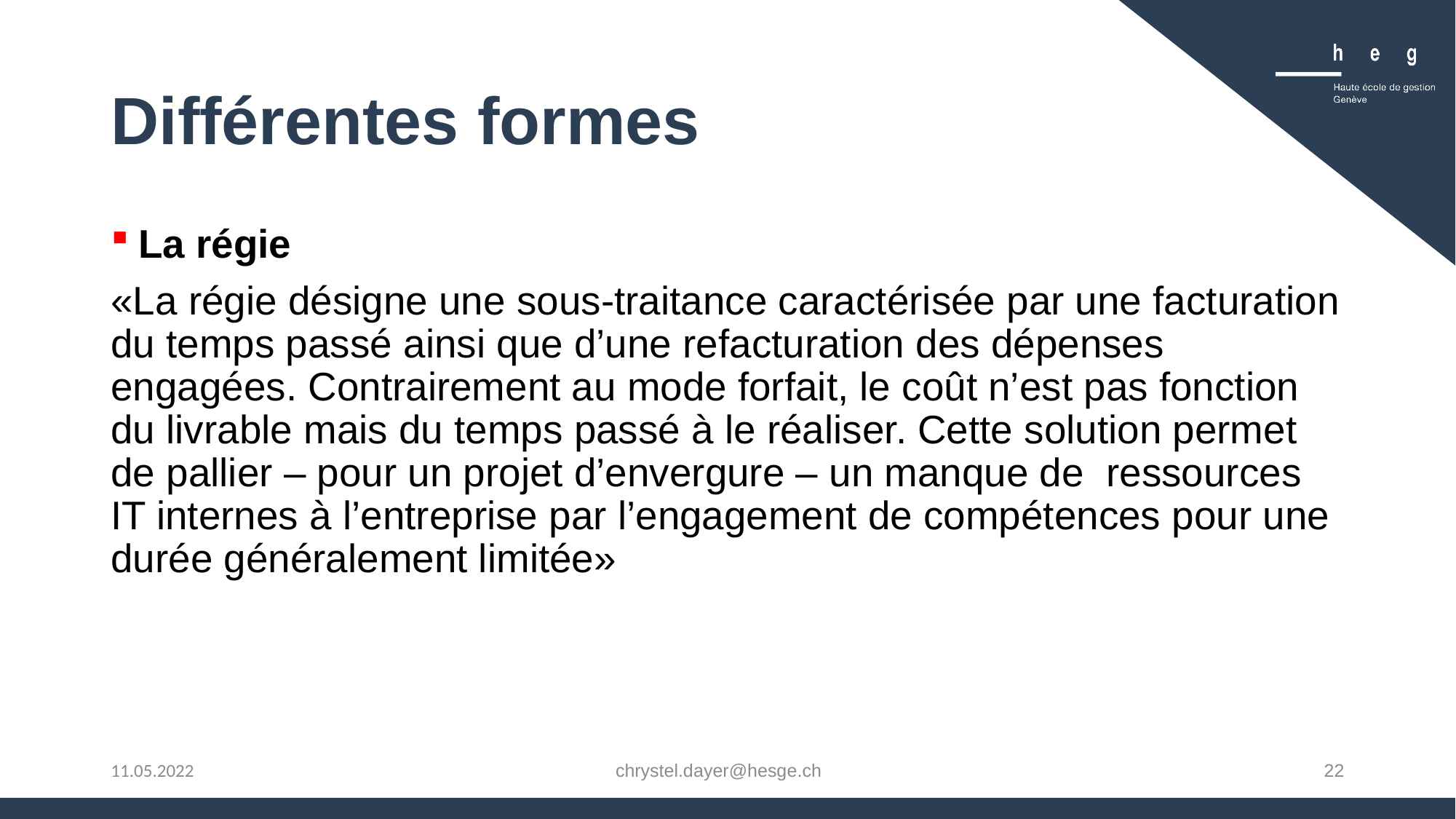

# Différentes formes
La régie
«La régie désigne une sous-traitance caractérisée par une facturation du temps passé ainsi que d’une refacturation des dépenses engagées. Contrairement au mode forfait, le coût n’est pas fonction du livrable mais du temps passé à le réaliser. Cette solution permet de pallier – pour un projet d’envergure – un manque de  ressources IT internes à l’entreprise par l’engagement de compétences pour une durée généralement limitée»

chrystel.dayer@hesge.ch
22